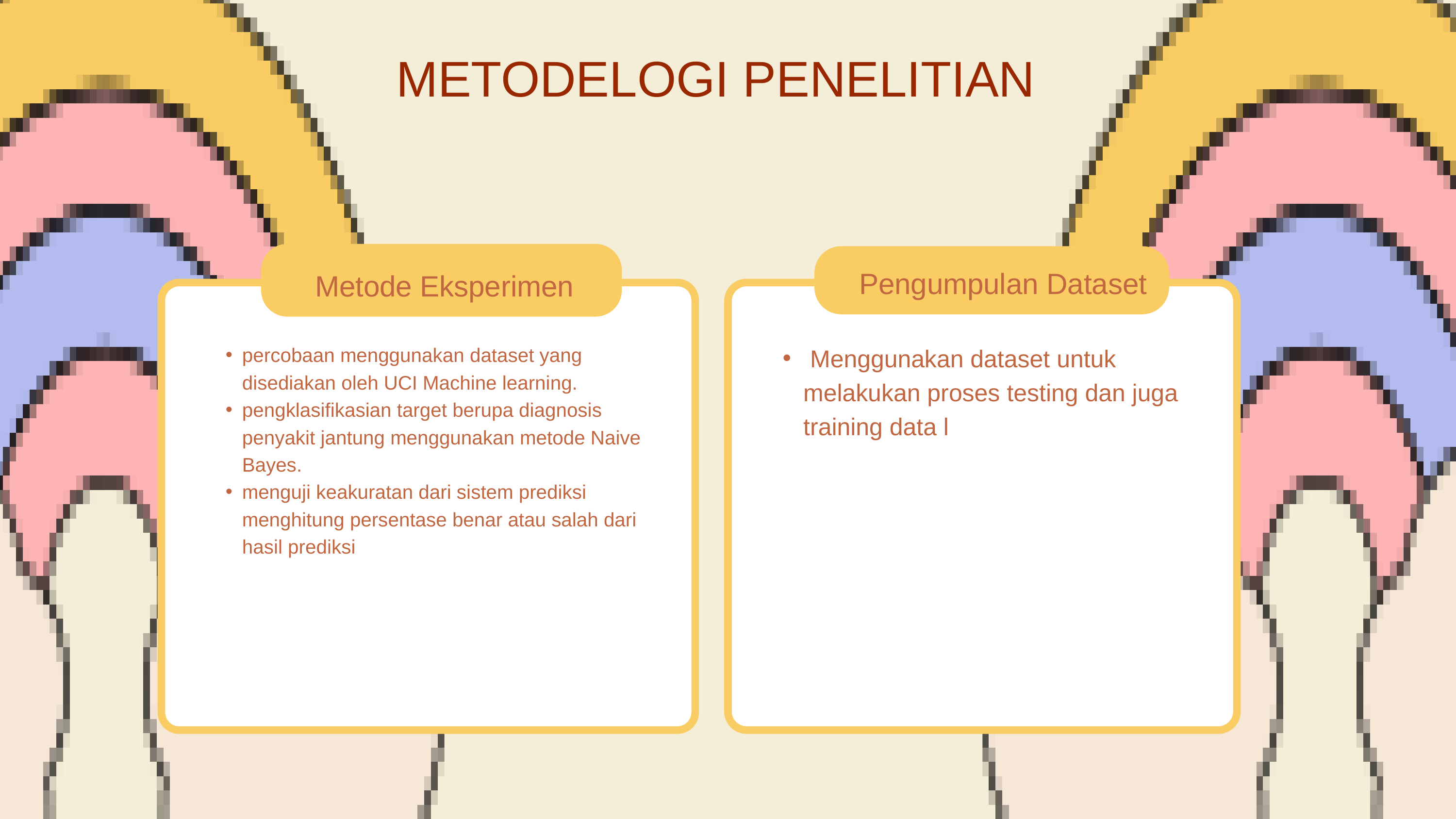

METODELOGI PENELITIAN

Pengumpulan Dataset
Metode Eksperimen

 Menggunakan dataset untuk melakukan proses testing dan juga training data l
percobaan menggunakan dataset yang disediakan oleh UCI Machine learning.
pengklasifikasian target berupa diagnosis penyakit jantung menggunakan metode Naive Bayes.
menguji keakuratan dari sistem prediksi  menghitung persentase benar atau salah dari hasil prediksi